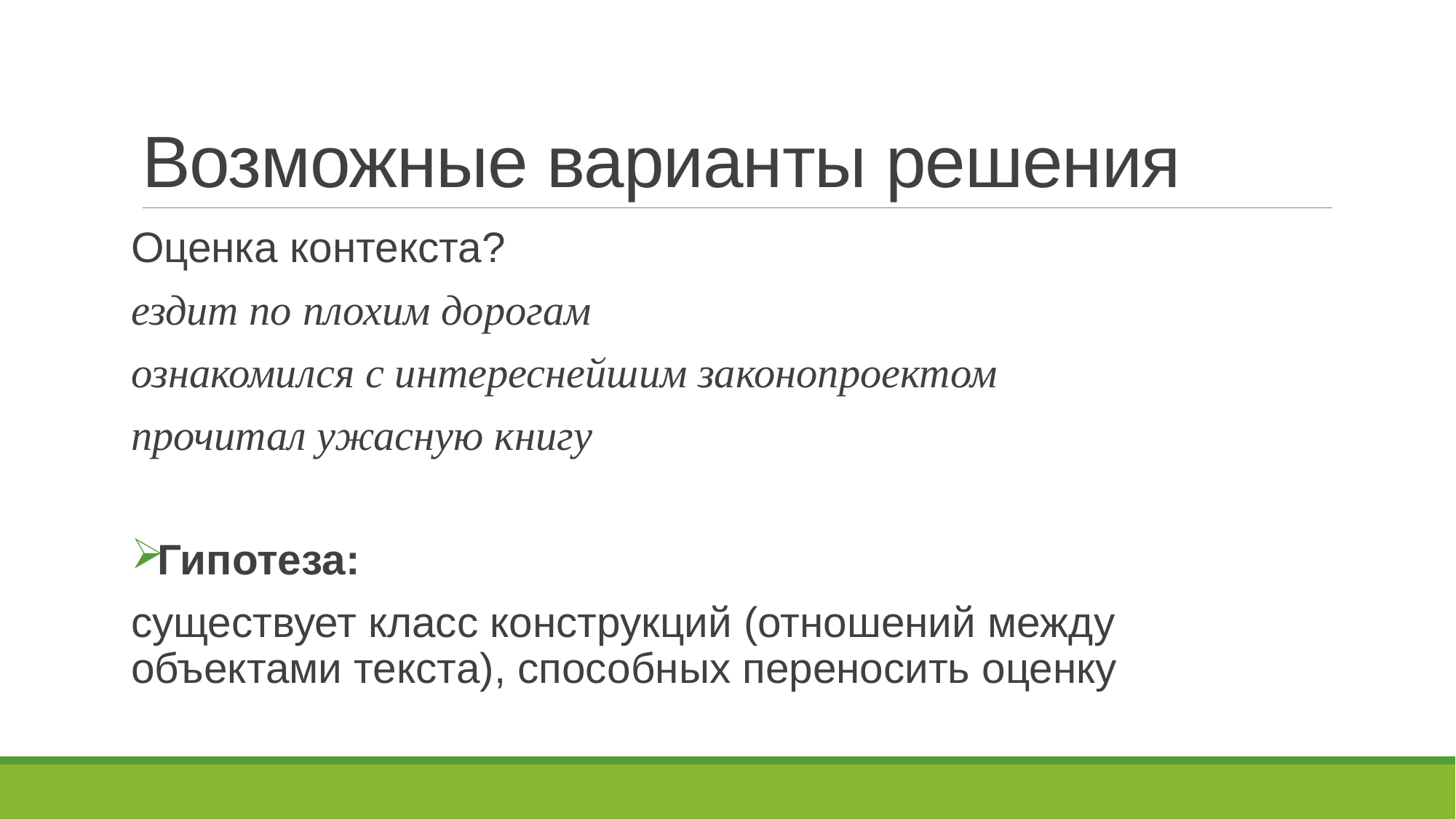

# Возможные варианты решения
Оценка контекста?
ездит по плохим дорогам
ознакомился с интереснейшим законопроектом
прочитал ужасную книгу

Гипотеза:
существует класс конструкций (отношений между объектами текста), способных переносить оценку